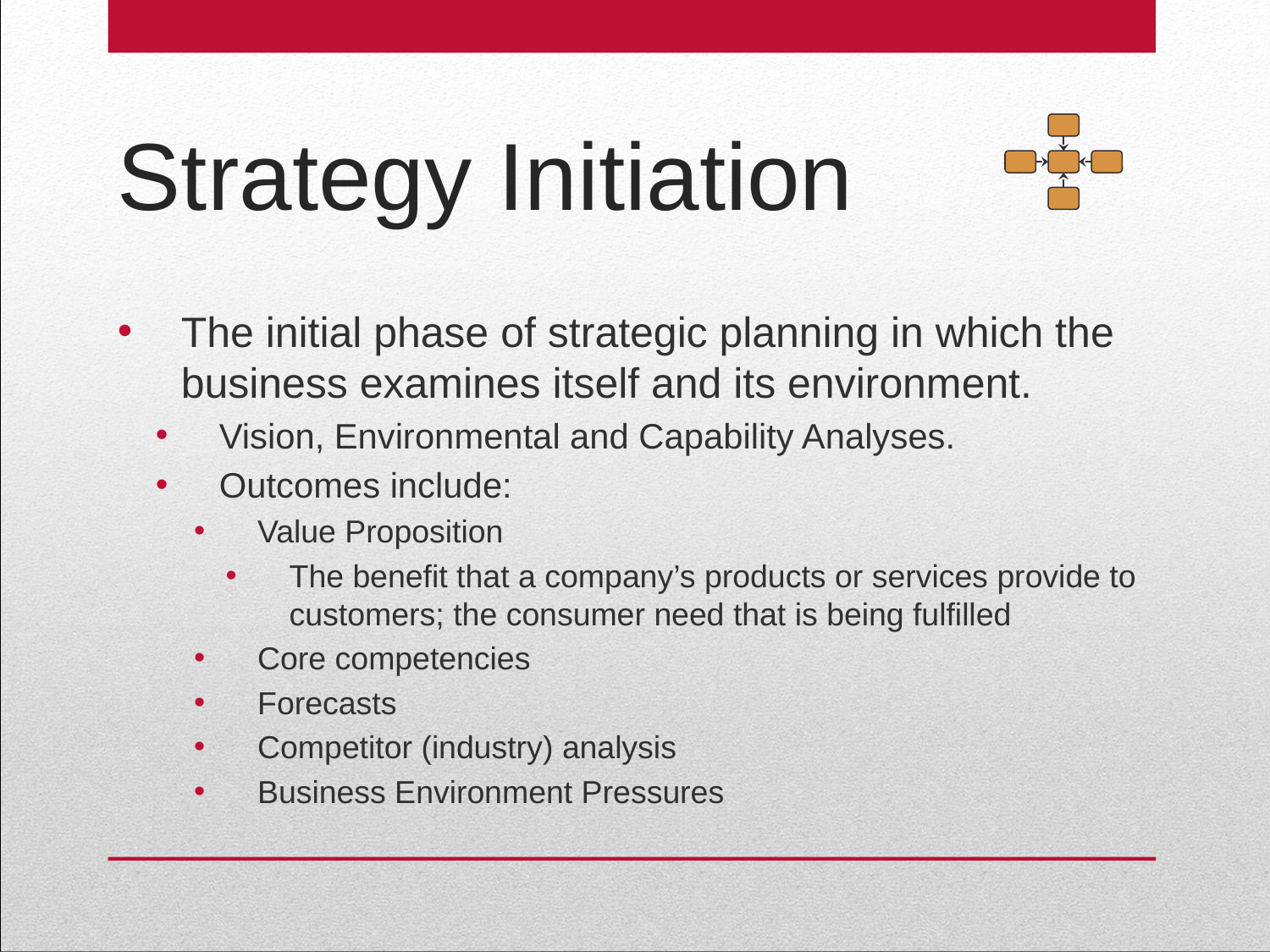

# Strategy Initiation

The initial phase of strategic planning in which the business examines itself and its environment.
Vision, Environmental and Capability Analyses.
Outcomes include:
Value Proposition
The benefit that a company’s products or services provide to customers; the consumer need that is being fulfilled
Core competencies
Forecasts
Competitor (industry) analysis
Business Environment Pressures